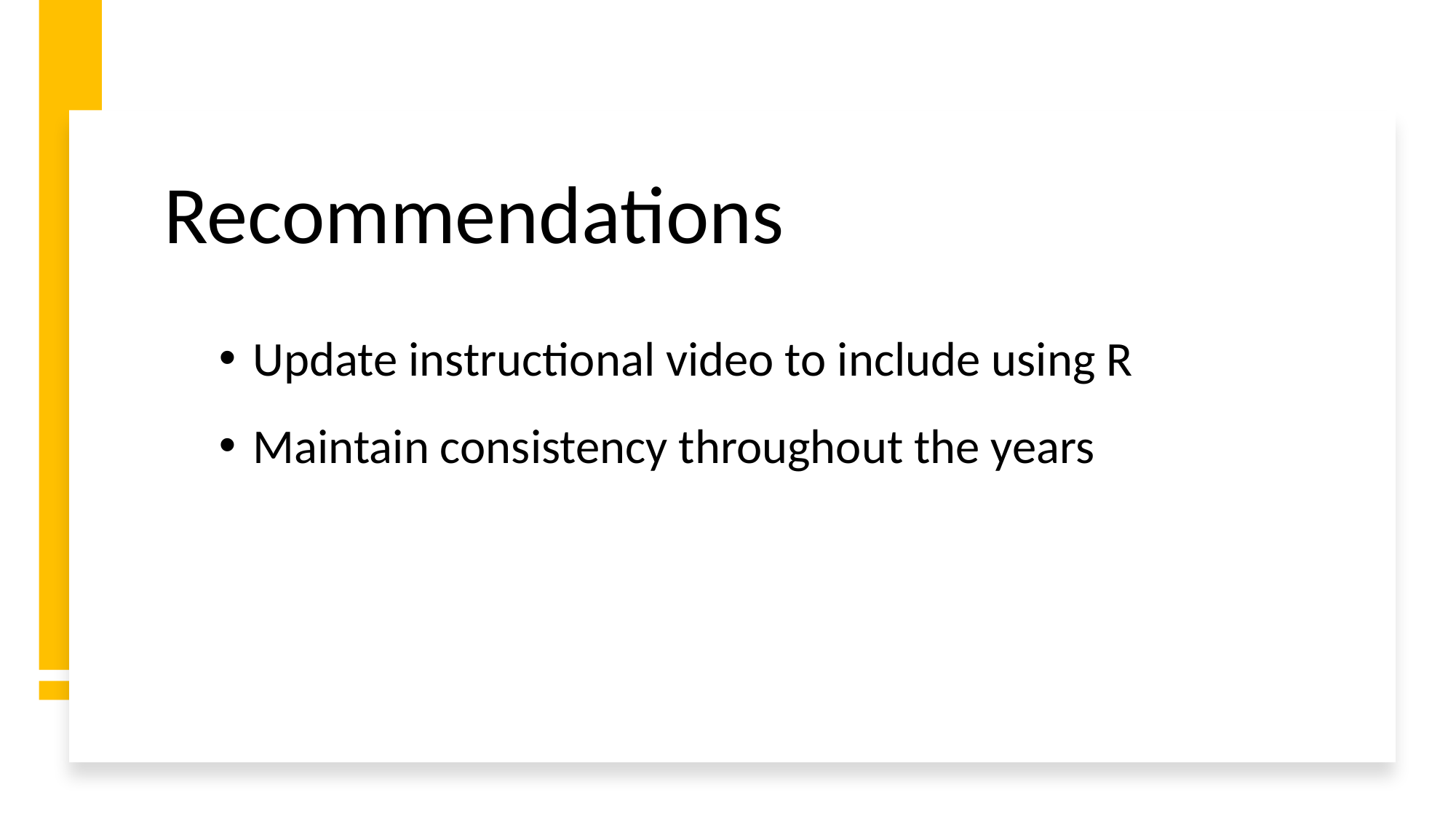

# Recommendations
Update instructional video to include using R
Maintain consistency throughout the years